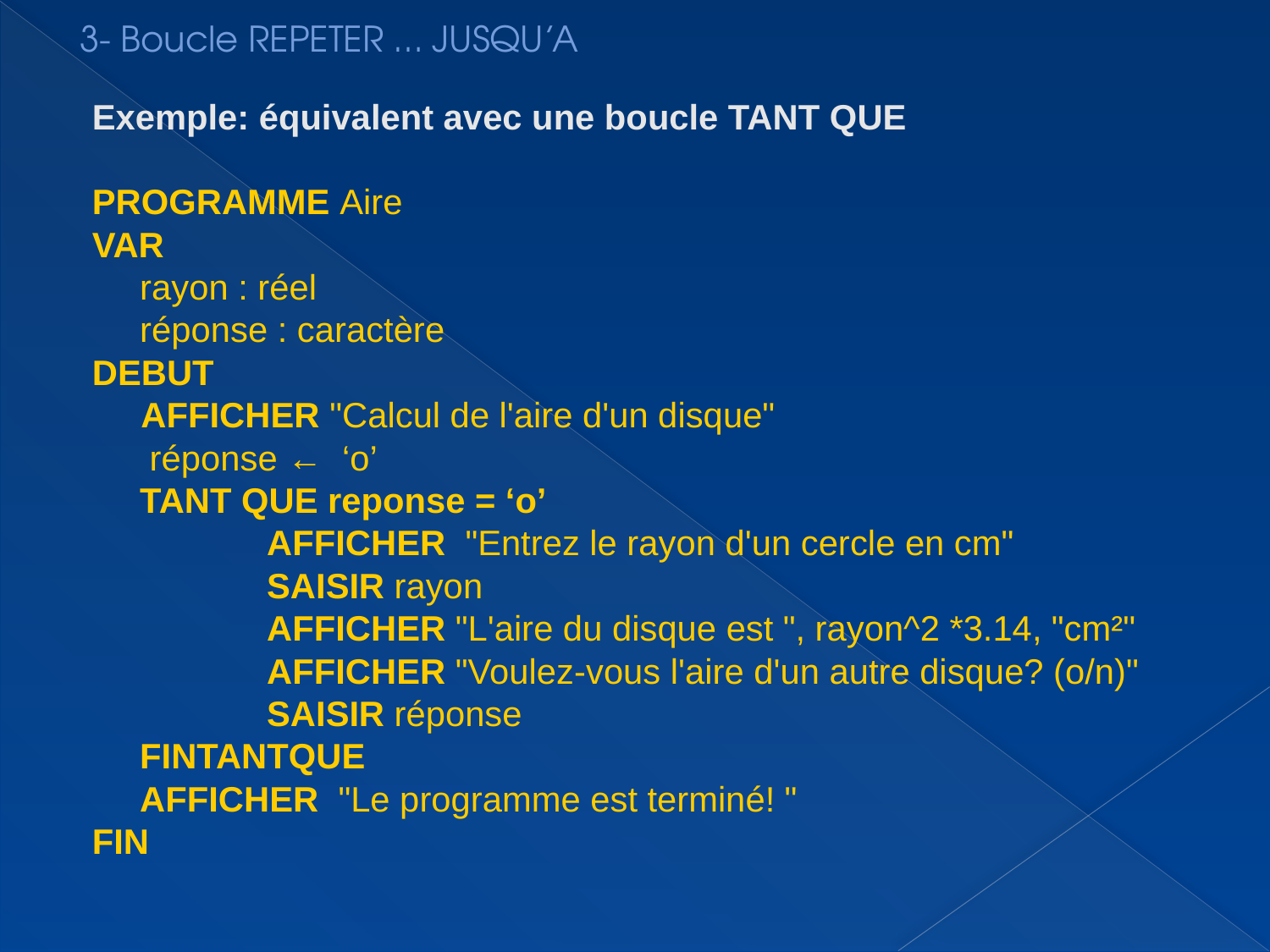

3- Boucle REPETER … JUSQU’A
Exemple: équivalent avec une boucle TANT QUE

PROGRAMME Aire
VAR
	rayon : réel
	réponse : caractère
DEBUT
     AFFICHER "Calcul de l'aire d'un disque"
	 réponse ←  ‘o’
	TANT QUE reponse = ‘o’
		AFFICHER  "Entrez le rayon d'un cercle en cm"
		SAISIR rayon
		AFFICHER "L'aire du disque est ", rayon^2 *3.14, "cm²"
		AFFICHER "Voulez-vous l'aire d'un autre disque? (o/n)"
		SAISIR réponse
	FINTANTQUE
	AFFICHER  "Le programme est terminé! "
FIN